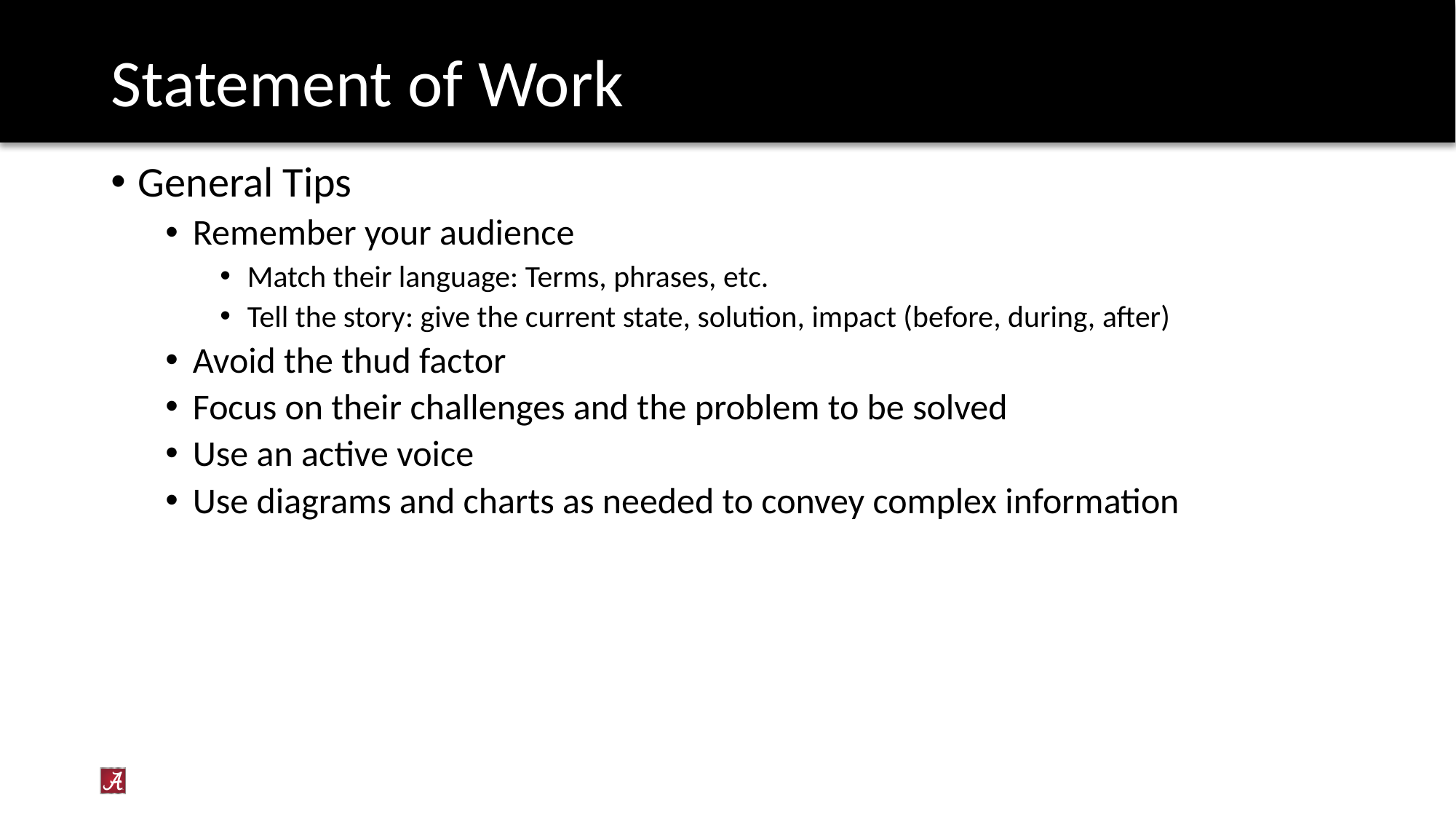

# Statement of Work
General Tips
Remember your audience
Match their language: Terms, phrases, etc.
Tell the story: give the current state, solution, impact (before, during, after)
Avoid the thud factor
Focus on their challenges and the problem to be solved
Use an active voice
Use diagrams and charts as needed to convey complex information